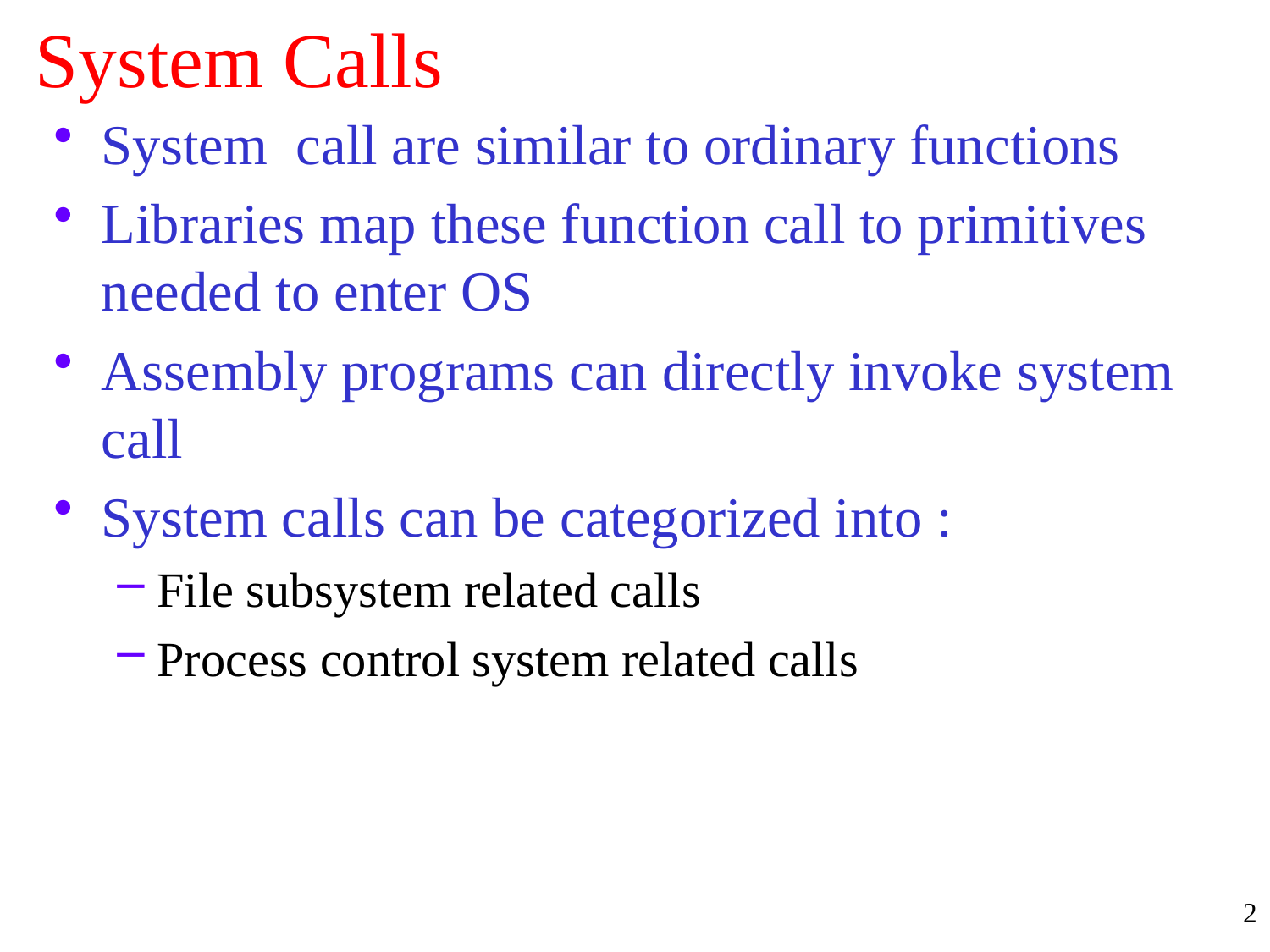

# System Calls
System  call are similar to ordinary functions
Libraries map these function call to primitives needed to enter OS
Assembly programs can directly invoke system call
System calls can be categorized into :
File subsystem related calls
Process control system related calls

2